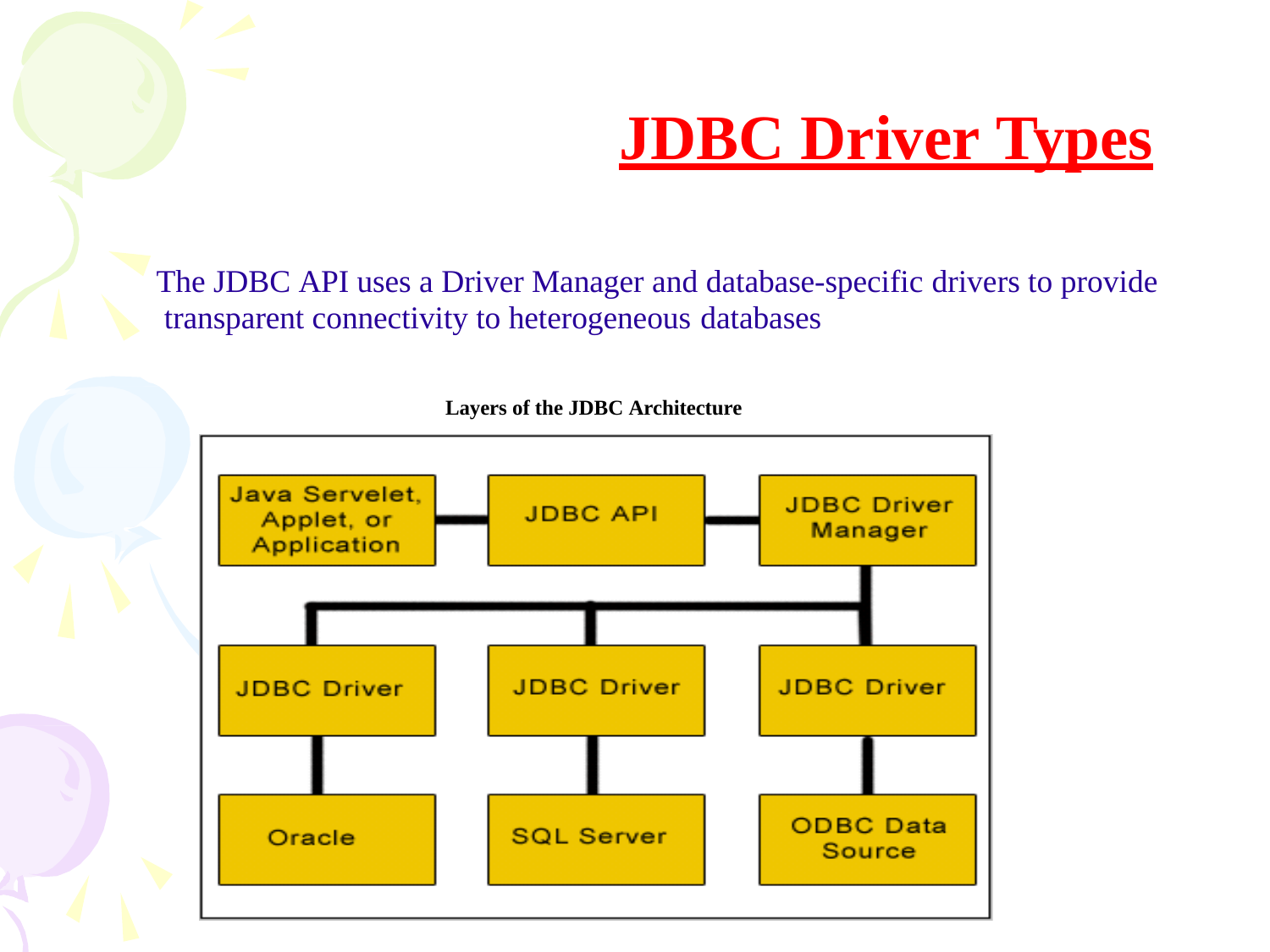

# JDBC Driver Types
The JDBC API uses a Driver Manager and database-specific drivers to provide  transparent connectivity to heterogeneous databases
Layers of the JDBC Architecture

5